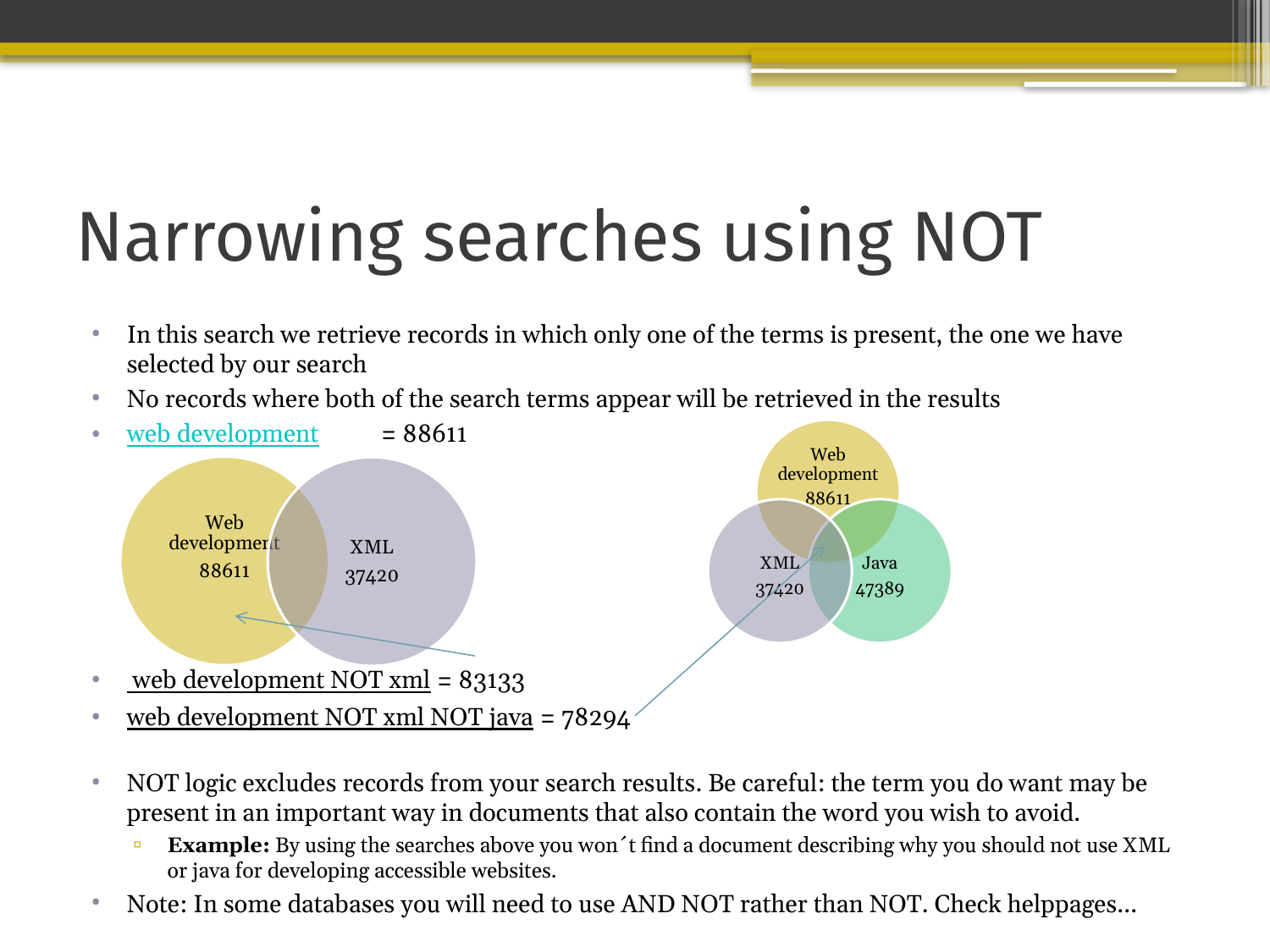

# Narrowing searches using NOT
In this search we retrieve records in which only one of the terms is present, the one we have selected by our search
No records where both of the search terms appear will be retrieved in the results
web development	= 88611

 web development NOT xml = 83133
web development NOT xml NOT java = 78294
NOT logic excludes records from your search results. Be careful: the term you do want may be present in an important way in documents that also contain the word you wish to avoid.
Example: By using the searches above you won´t find a document describing why you should not use XML or java for developing accessible websites.
Note: In some databases you will need to use AND NOT rather than NOT. Check helppages...
Web development
88611
Java
47389
XML
37420
Web development
88611

XML
37420